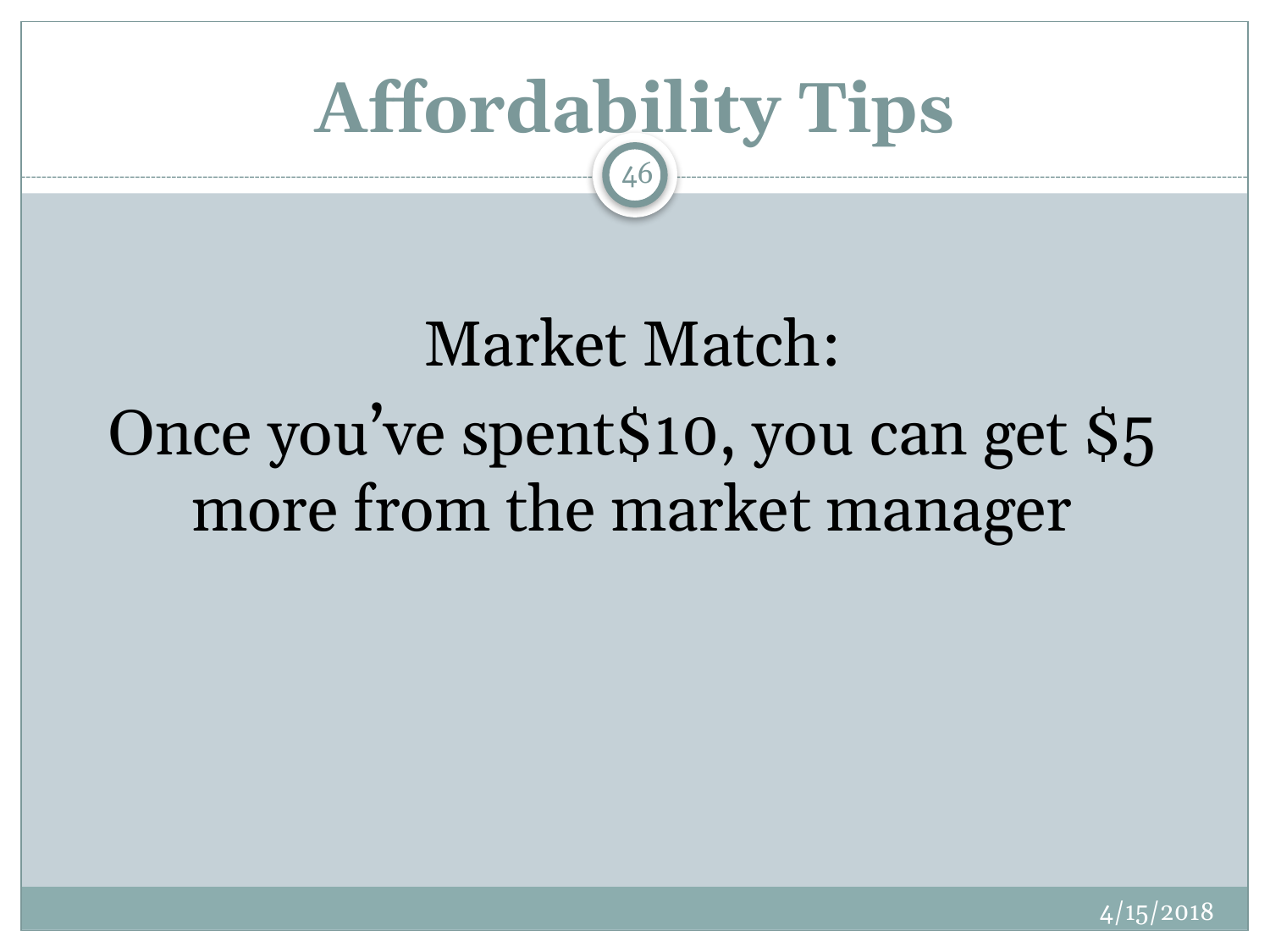

# Affordability Tips
46
Market Match:
Once you’ve spent$10, you can get $5 more from the market manager
4/15/2018